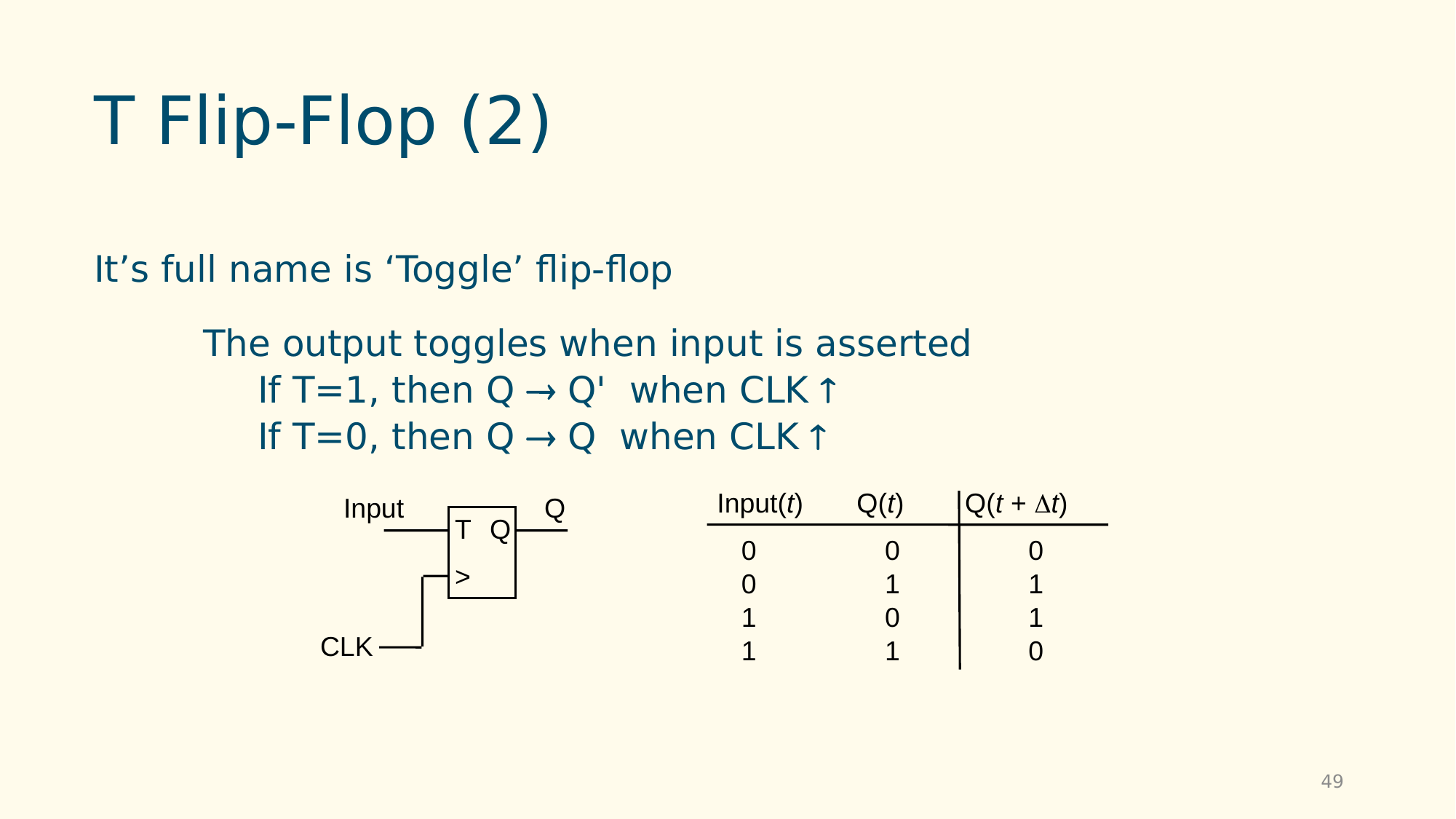

# T Flip-Flop (2)
It’s full name is ‘Toggle’ flip-flop
	The output toggles when input is asserted
If T=1, then Q → Q'  when CLK ↑
If T=0, then Q → Q  when CLK ↑

Input(t)       Q(t)        Q(t + Δt)
Input
Q

T
Q

0
0
0
>

0
1
1
1
0
1
CLK
1
1
0

49